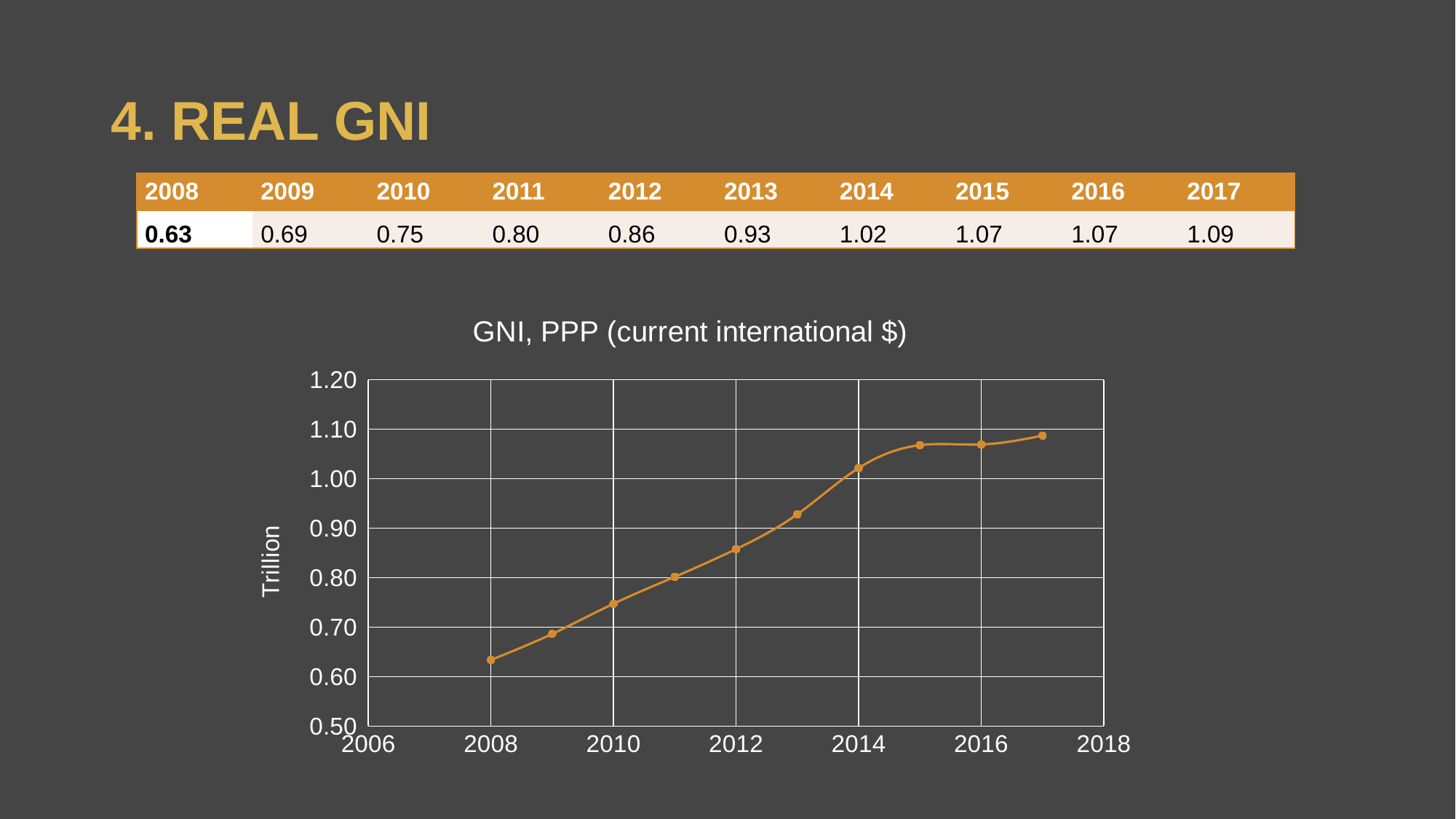

# 4. REAL GNI
| 2008 | 2009 | 2010 | 2011 | 2012 | 2013 | 2014 | 2015 | 2016 | 2017 |
| --- | --- | --- | --- | --- | --- | --- | --- | --- | --- |
| 0.63 | 0.69 | 0.75 | 0.80 | 0.86 | 0.93 | 1.02 | 1.07 | 1.07 | 1.09 |

### Chart: GNI, PPP (current international $)

| Category |  |
|---|---|